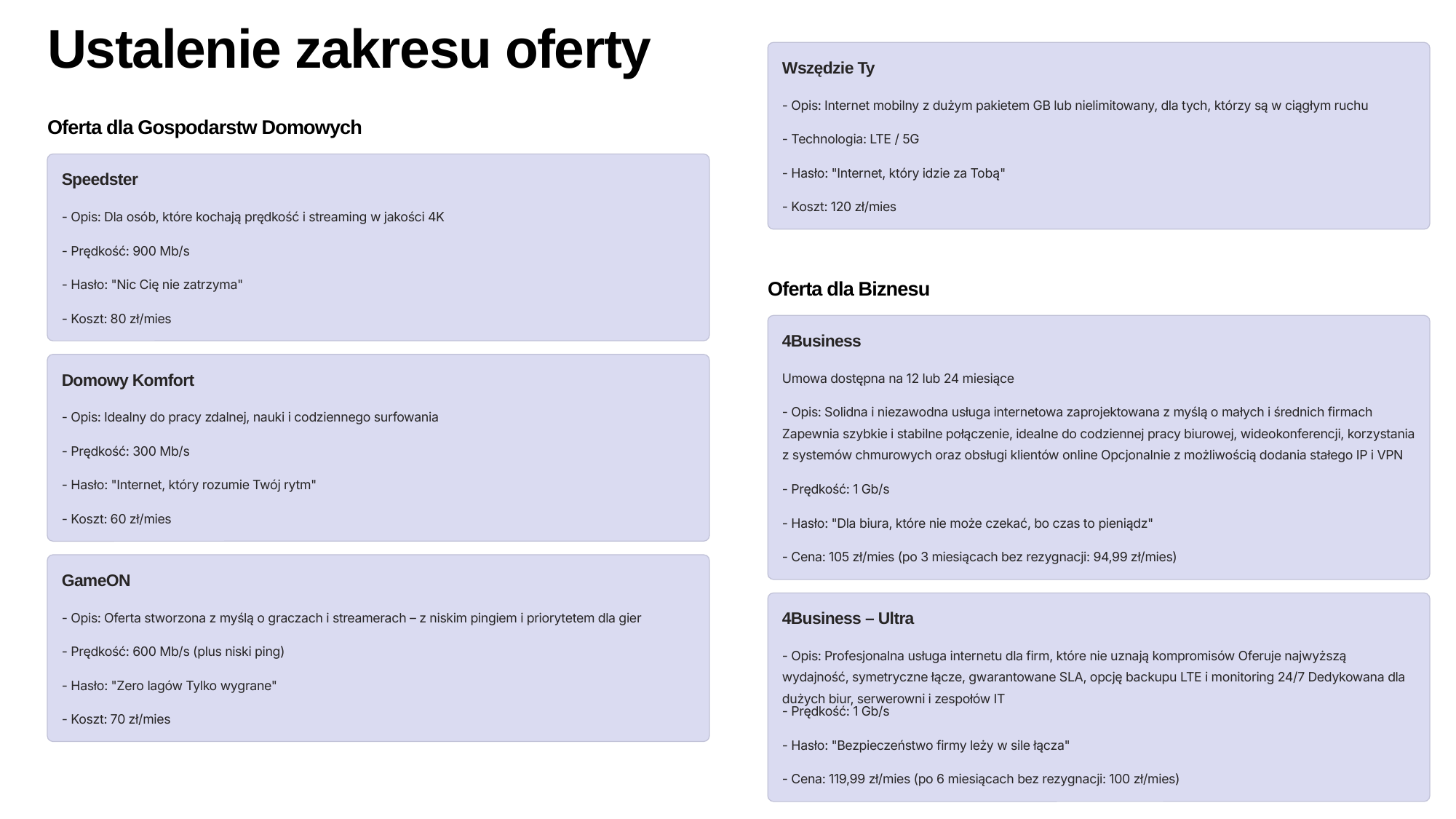

Ustalenie zakresu oferty

Wszędzie Ty
- Opis: Internet mobilny z dużym pakietem GB lub nielimitowany, dla tych, którzy są w ciągłym ruchu
Oferta dla Gospodarstw Domowych
- Technologia: LTE / 5G

- Hasło: "Internet, który idzie za Tobą"
Speedster
- Koszt: 120 zł/mies
- Opis: Dla osób, które kochają prędkość i streaming w jakości 4K
- Prędkość: 900 Mb/s
- Hasło: "Nic Cię nie zatrzyma"
Oferta dla Biznesu
- Koszt: 80 zł/mies

4Business

Umowa dostępna na 12 lub 24 miesiące
Domowy Komfort
- Opis: Solidna i niezawodna usługa internetowa zaprojektowana z myślą o małych i średnich firmach Zapewnia szybkie i stabilne połączenie, idealne do codziennej pracy biurowej, wideokonferencji, korzystania z systemów chmurowych oraz obsługi klientów online Opcjonalnie z możliwością dodania stałego IP i VPN
- Opis: Idealny do pracy zdalnej, nauki i codziennego surfowania
- Prędkość: 300 Mb/s
- Hasło: "Internet, który rozumie Twój rytm"
- Prędkość: 1 Gb/s
- Koszt: 60 zł/mies
- Hasło: "Dla biura, które nie może czekać, bo czas to pieniądz"
- Cena: 105 zł/mies (po 3 miesiącach bez rezygnacji: 94,99 zł/mies)

GameON

- Opis: Oferta stworzona z myślą o graczach i streamerach – z niskim pingiem i priorytetem dla gier
4Business – Ultra
- Prędkość: 600 Mb/s (plus niski ping)
- Opis: Profesjonalna usługa internetu dla firm, które nie uznają kompromisów Oferuje najwyższą wydajność, symetryczne łącze, gwarantowane SLA, opcję backupu LTE i monitoring 24/7 Dedykowana dla dużych biur, serwerowni i zespołów IT
- Hasło: "Zero lagów Tylko wygrane"
- Prędkość: 1 Gb/s
- Koszt: 70 zł/mies
- Hasło: "Bezpieczeństwo firmy leży w sile łącza"
- Cena: 119,99 zł/mies (po 6 miesiącach bez rezygnacji: 100 zł/mies)